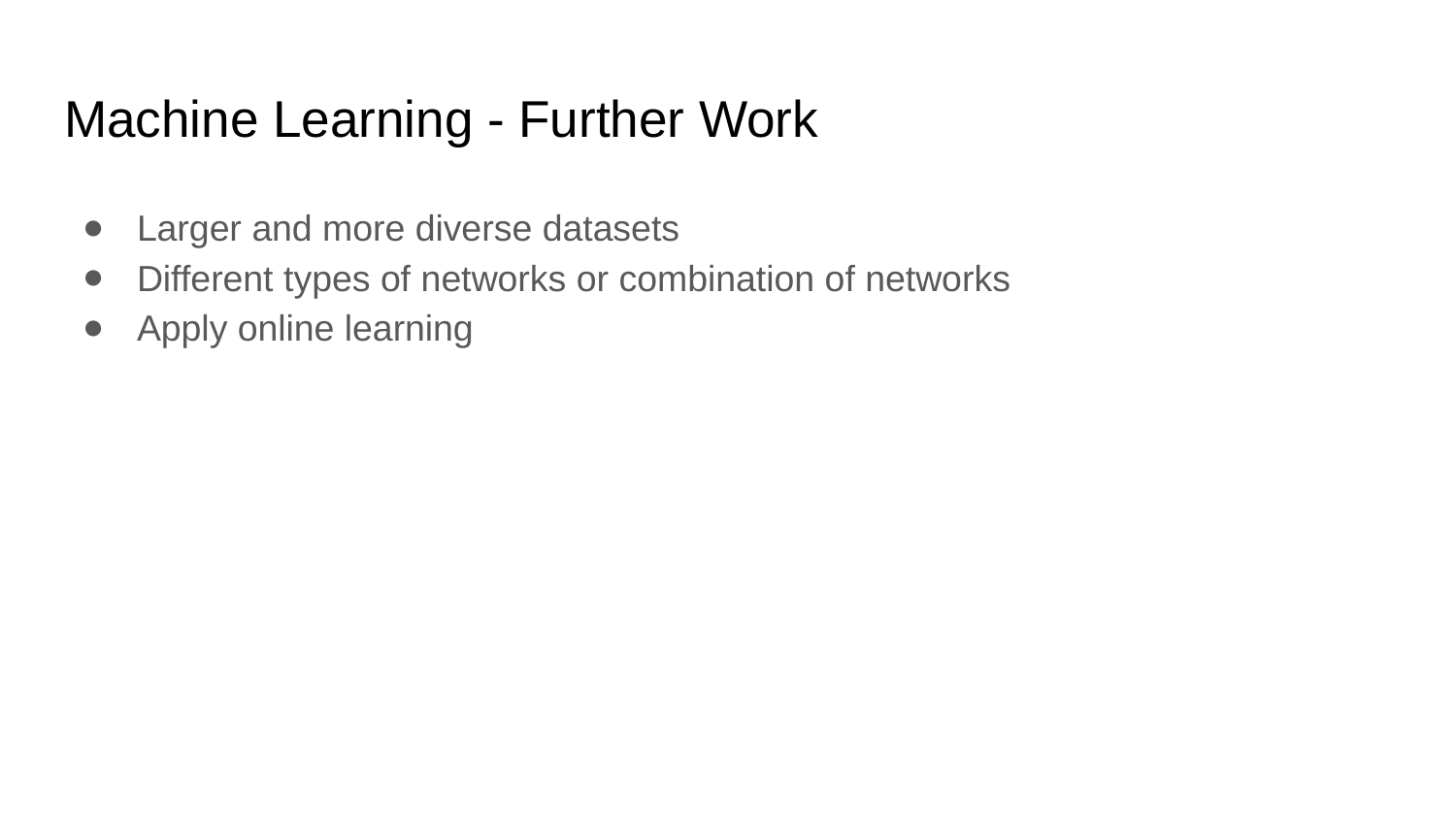

# Machine Learning - Further Work
Larger and more diverse datasets
Different types of networks or combination of networks
Apply online learning